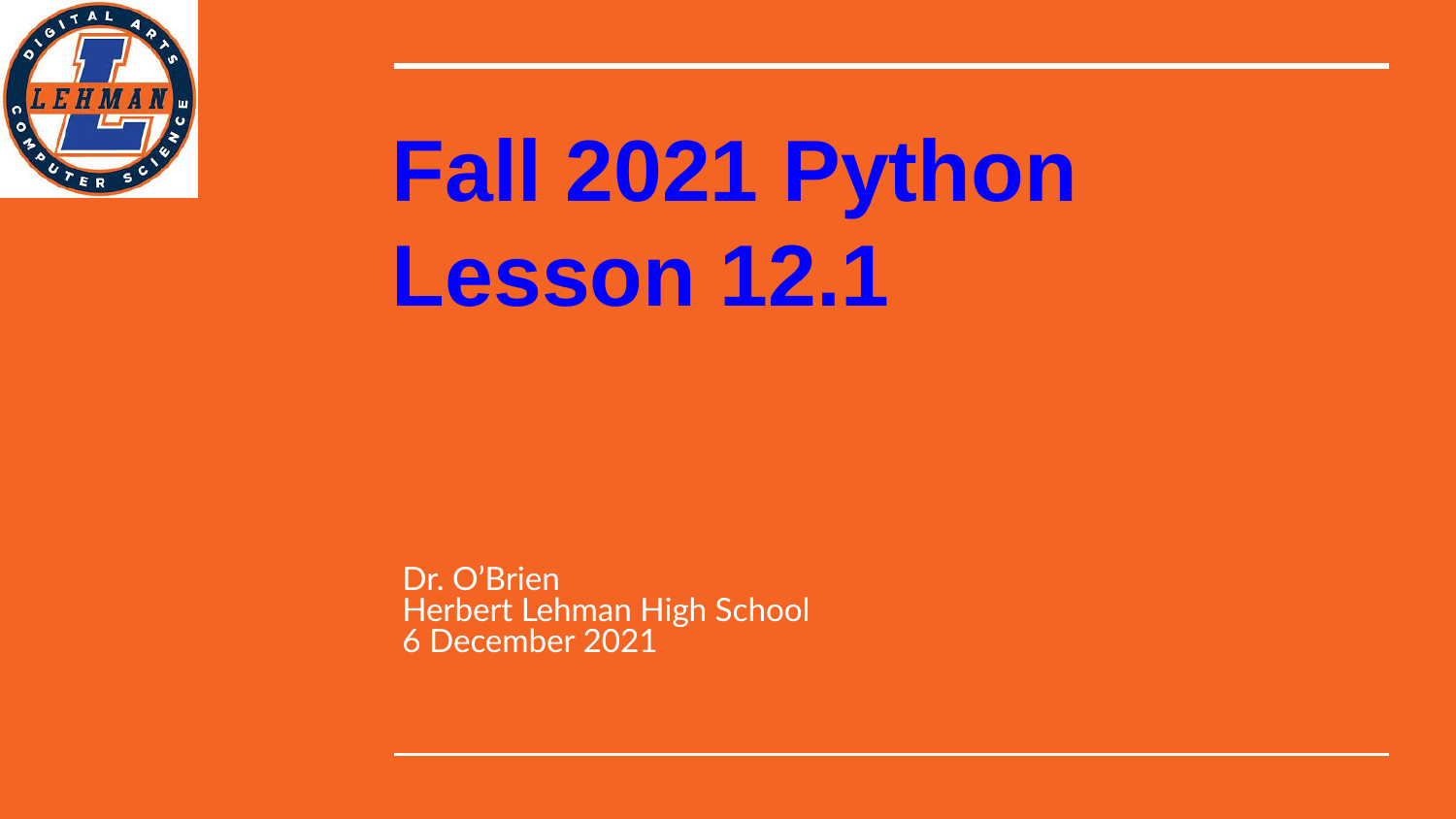

# Fall 2021 Python
Lesson 12.1
Dr. O’Brien
Herbert Lehman High School
6 December 2021